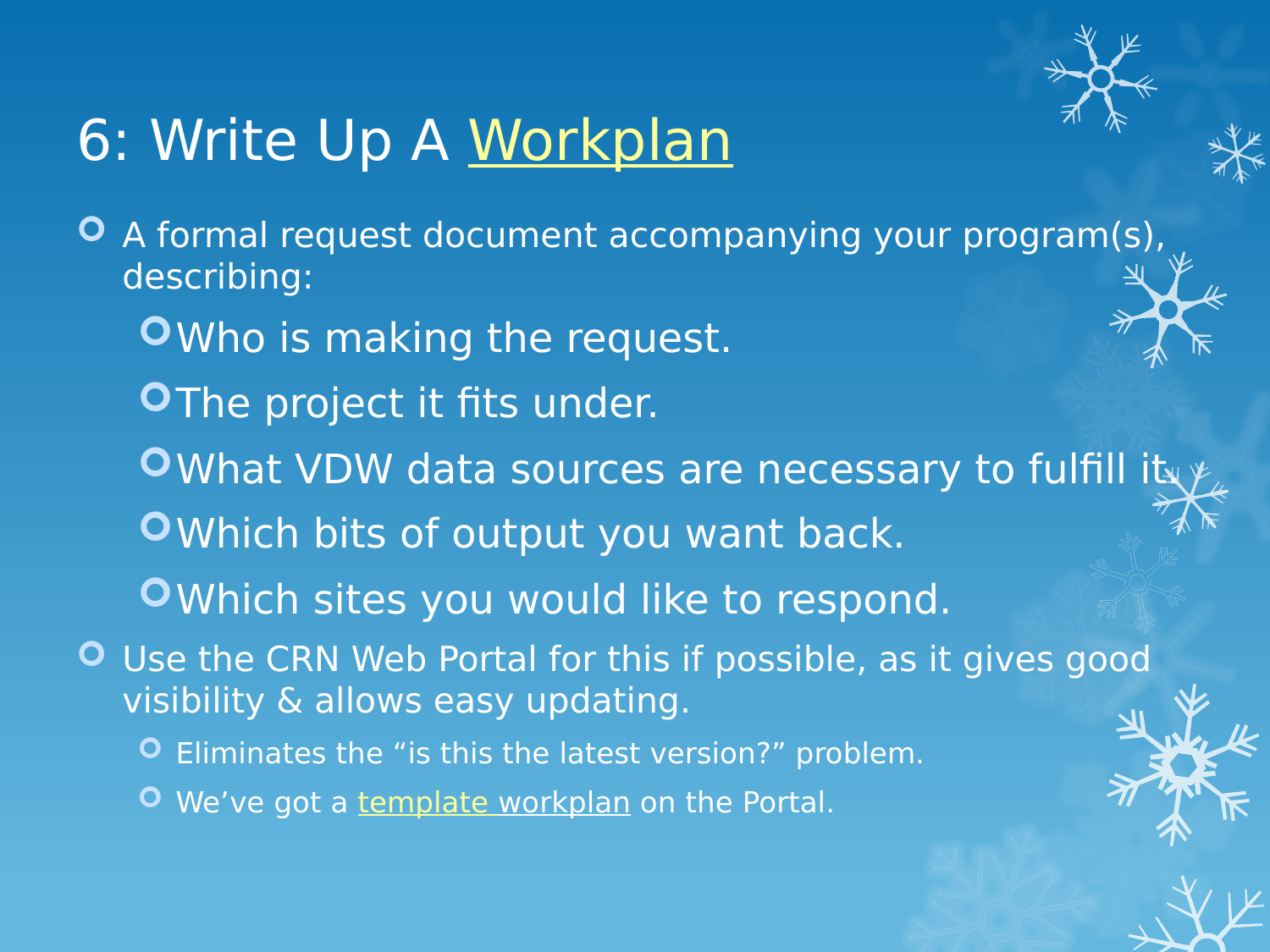

# 6: Write Up A Workplan
A formal request document accompanying your program(s), describing:
Who is making the request.
The project it fits under.
What VDW data sources are necessary to fulfill it.
Which bits of output you want back.
Which sites you would like to respond.
Use the CRN Web Portal for this if possible, as it gives good visibility & allows easy updating.
Eliminates the “is this the latest version?” problem.
We’ve got a template workplan on the Portal.